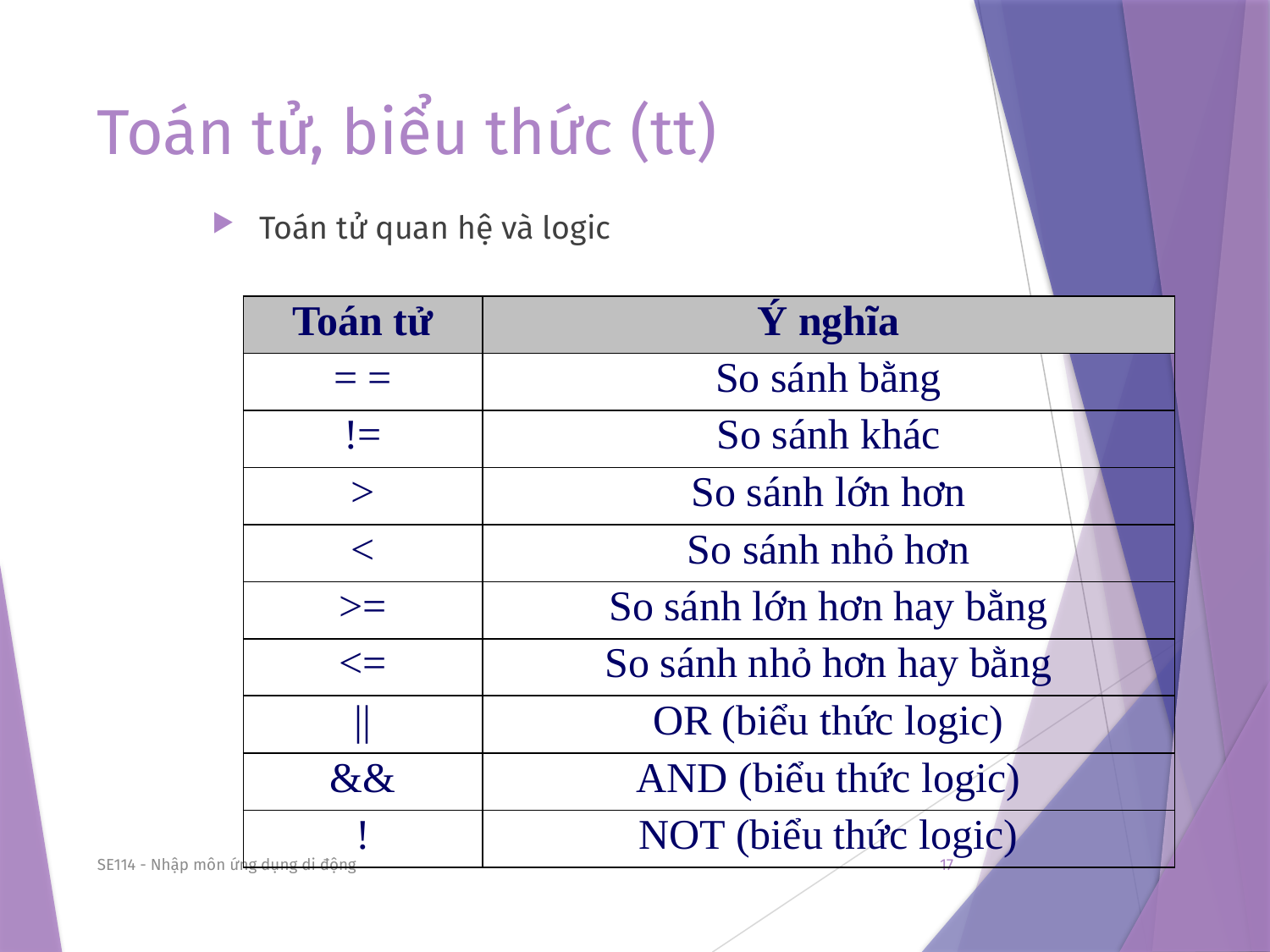

# Toán tử, biểu thức (tt)
Toán tử quan hệ và logic
| Toán tử | Ý nghĩa |
| --- | --- |
| = = | So sánh bằng |
| != | So sánh khác |
| > | So sánh lớn hơn |
| < | So sánh nhỏ hơn |
| >= | So sánh lớn hơn hay bằng |
| <= | So sánh nhỏ hơn hay bằng |
| || | OR (biểu thức logic) |
| && | AND (biểu thức logic) |
| ! | NOT (biểu thức logic) |
SE114 - Nhập môn ứng dụng di động
17